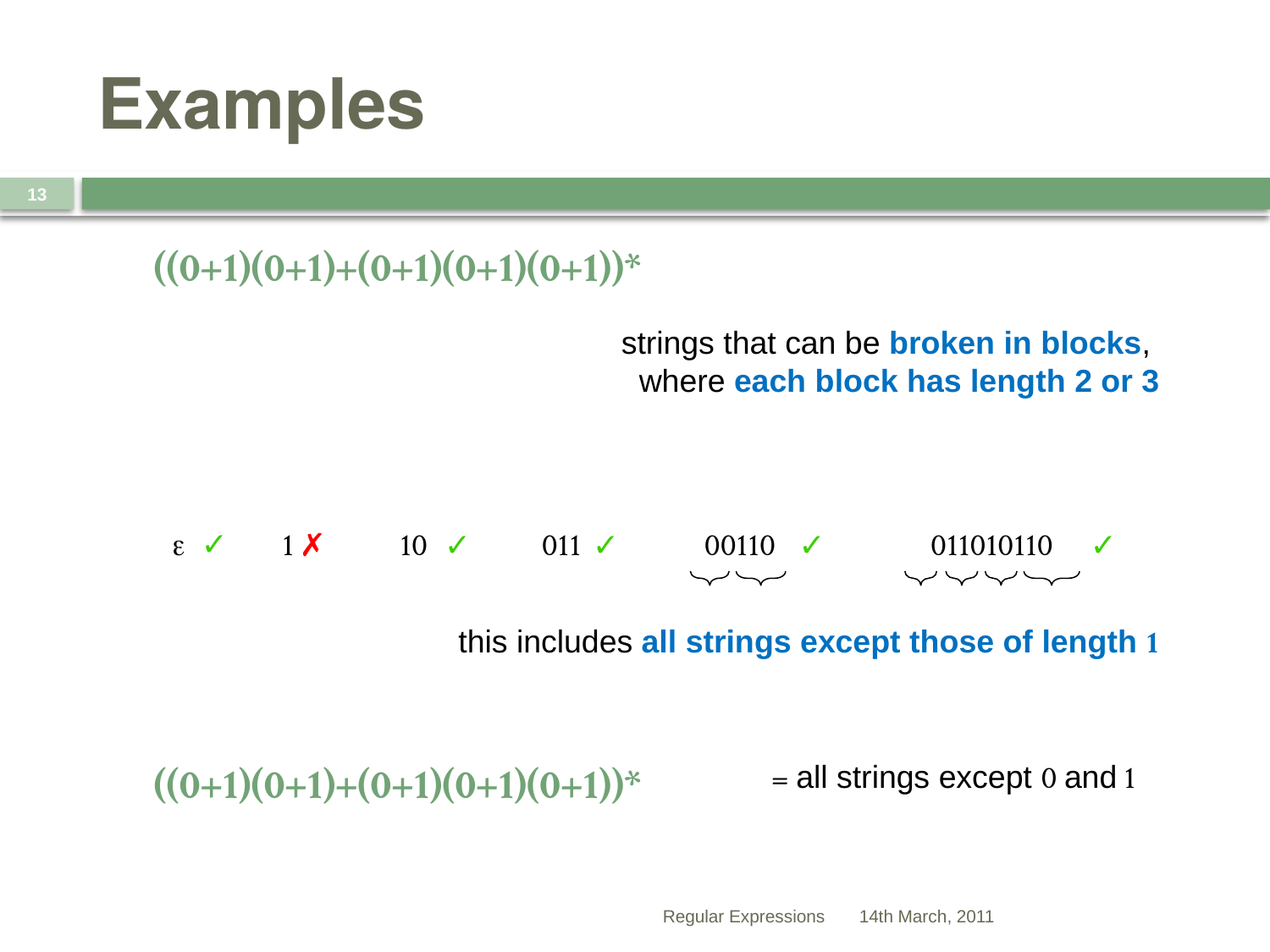

# Examples
13
((0+1)(0+1)+(0+1)(0+1)(0+1))*
strings that can be broken in blocks,
where each block has length 2 or 3
ε
✓
1
10
011
00110
011010110
✗
✓
✓
✓
✓

this includes all strings except those of length 1
((0+1)(0+1)+(0+1)(0+1)(0+1))*
= all strings except 0 and 1
Regular Expressions
14th March, 2011